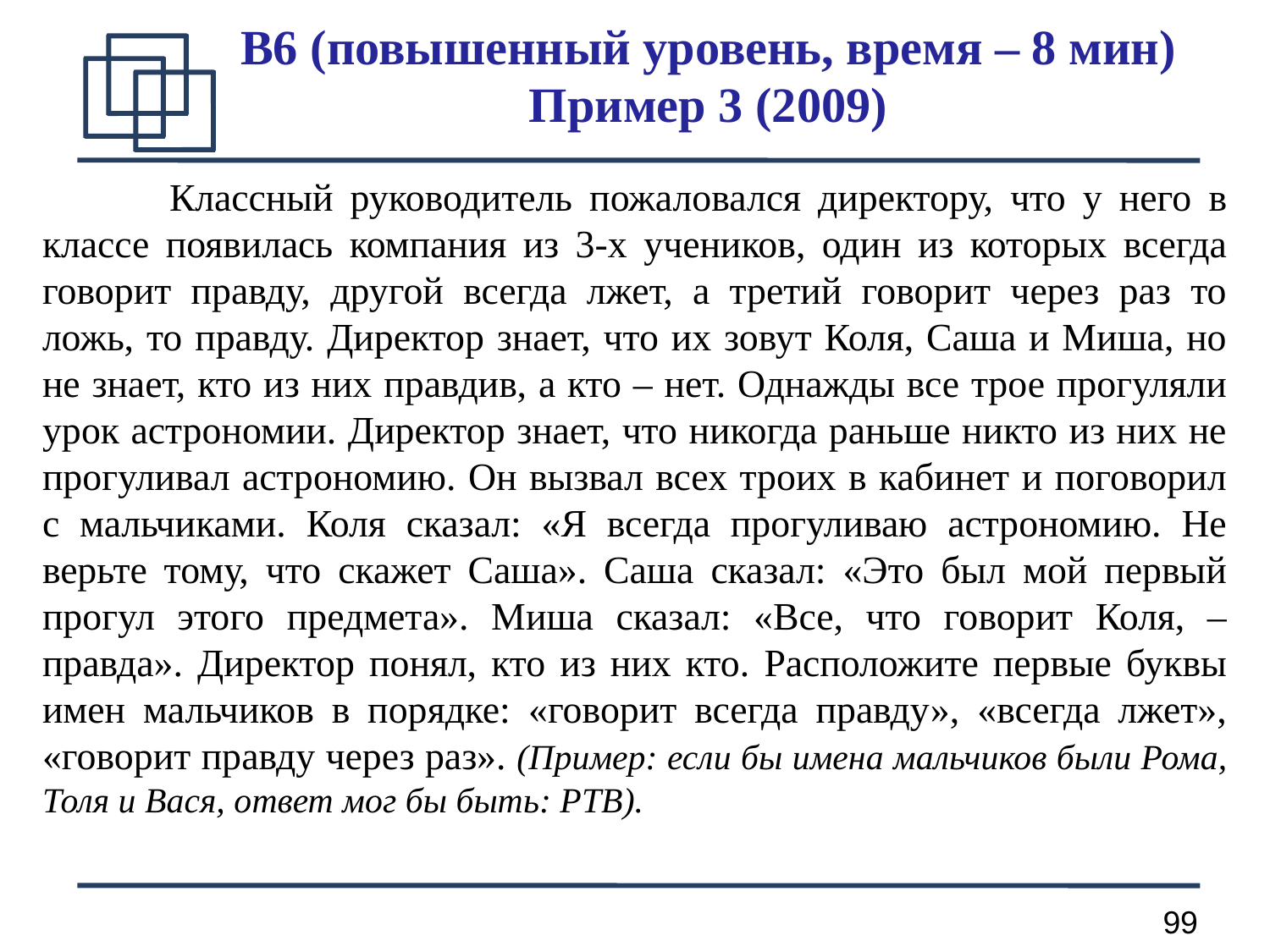

B6 (повышенный уровень, время – 8 мин)
Пример 3 (2009)
	Классный руководитель пожаловался директору, что у него в классе появилась компания из 3-х учеников, один из которых всегда говорит правду, другой всегда лжет, а третий говорит через раз то ложь, то правду. Директор знает, что их зовут Коля, Саша и Миша, но не знает, кто из них правдив, а кто – нет. Однажды все трое прогуляли урок астрономии. Директор знает, что никогда раньше никто из них не прогуливал астрономию. Он вызвал всех троих в кабинет и поговорил с мальчиками. Коля сказал: «Я всегда прогуливаю астрономию. Не верьте тому, что скажет Саша». Саша сказал: «Это был мой первый прогул этого предмета». Миша сказал: «Все, что говорит Коля, – правда». Директор понял, кто из них кто. Расположите первые буквы имен мальчиков в порядке: «говорит всегда правду», «всегда лжет», «говорит правду через раз». (Пример: если бы имена мальчиков были Рома, Толя и Вася, ответ мог бы быть: РТВ).